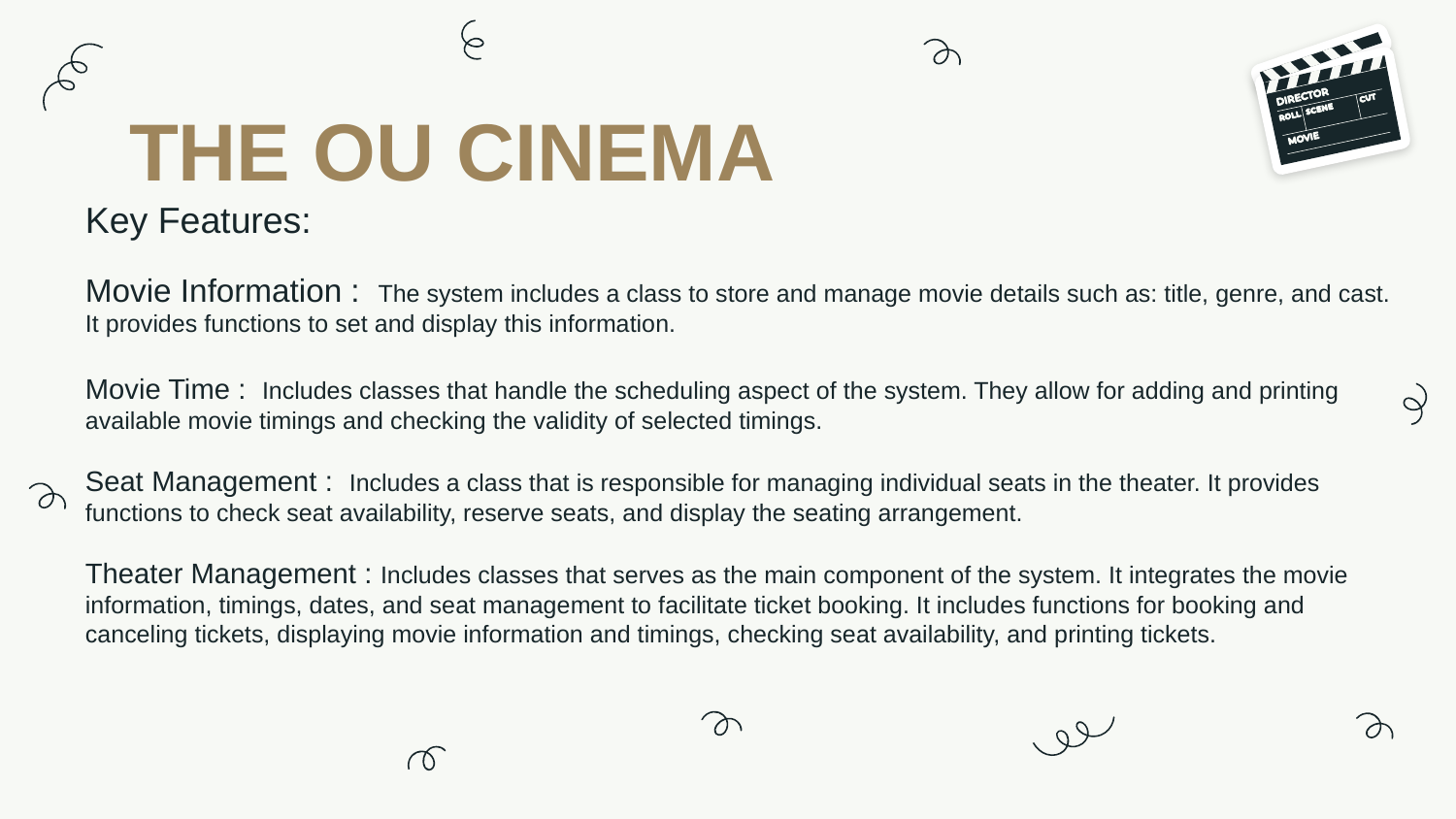

# THE OU CINEMA
Key Features:

Movie Information :  The system includes a class to store and manage movie details such as: title, genre, and cast. It provides functions to set and display this information.

Movie Time :  Includes classes that handle the scheduling aspect of the system. They allow for adding and printing available movie timings and checking the validity of selected timings.

Seat Management :  Includes a class that is responsible for managing individual seats in the theater. It provides functions to check seat availability, reserve seats, and display the seating arrangement.

Theater Management : Includes classes that serves as the main component of the system. It integrates the movie information, timings, dates, and seat management to facilitate ticket booking. It includes functions for booking and canceling tickets, displaying movie information and timings, checking seat availability, and printing tickets.